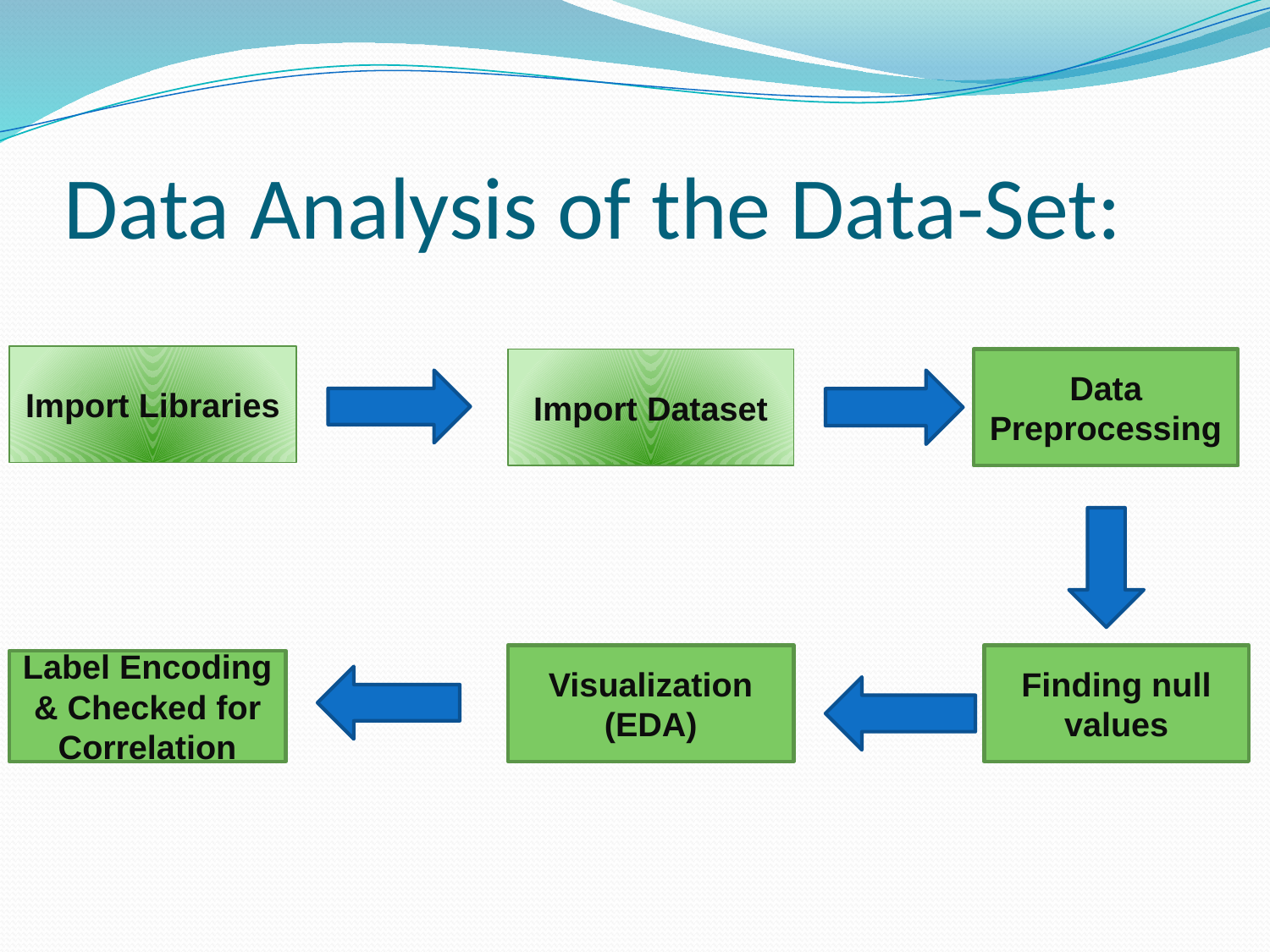

# Data Analysis of the Data-Set:
Import Libraries
Import Dataset
Data Preprocessing

Finding null values
Visualization
(EDA)
Label Encoding & Checked for Correlation